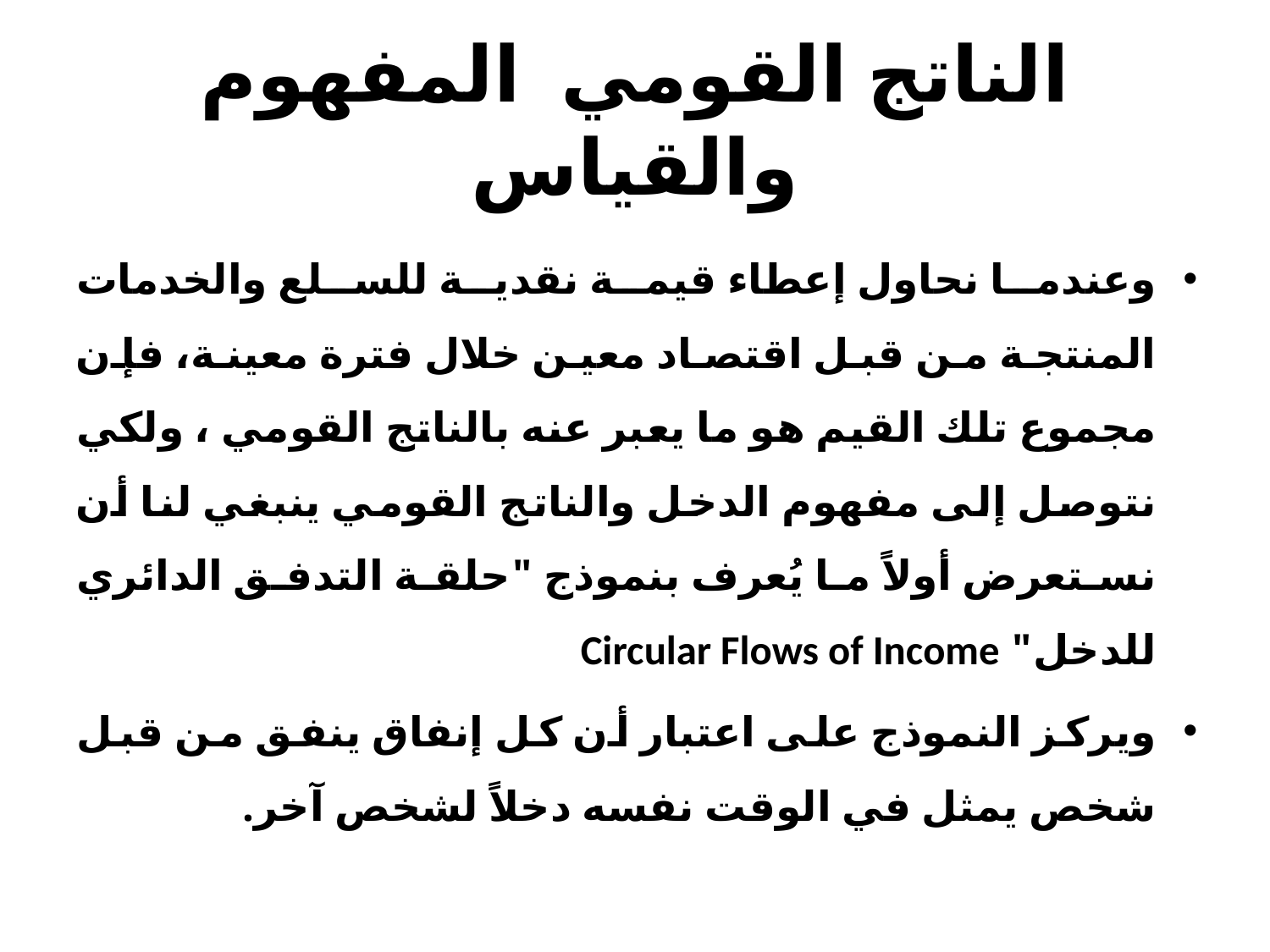

# الناتج القومي  المفهوم والقياس
وعندما نحاول إعطاء قيمة نقدية للسلع والخدمات المنتجة من قبل اقتصاد معين خلال فترة معينة، فإن مجموع تلك القيم هو ما يعبر عنه بالناتج القومي ، ولكي نتوصل إلى مفهوم الدخل والناتج القومي ينبغي لنا أن نستعرض أولاً ما يُعرف بنموذج "حلقة التدفق الدائري للدخل" Circular Flows of Income
ويركز النموذج على اعتبار أن كل إنفاق ينفق من قبل شخص يمثل في الوقت نفسه دخلاً لشخص آخر.